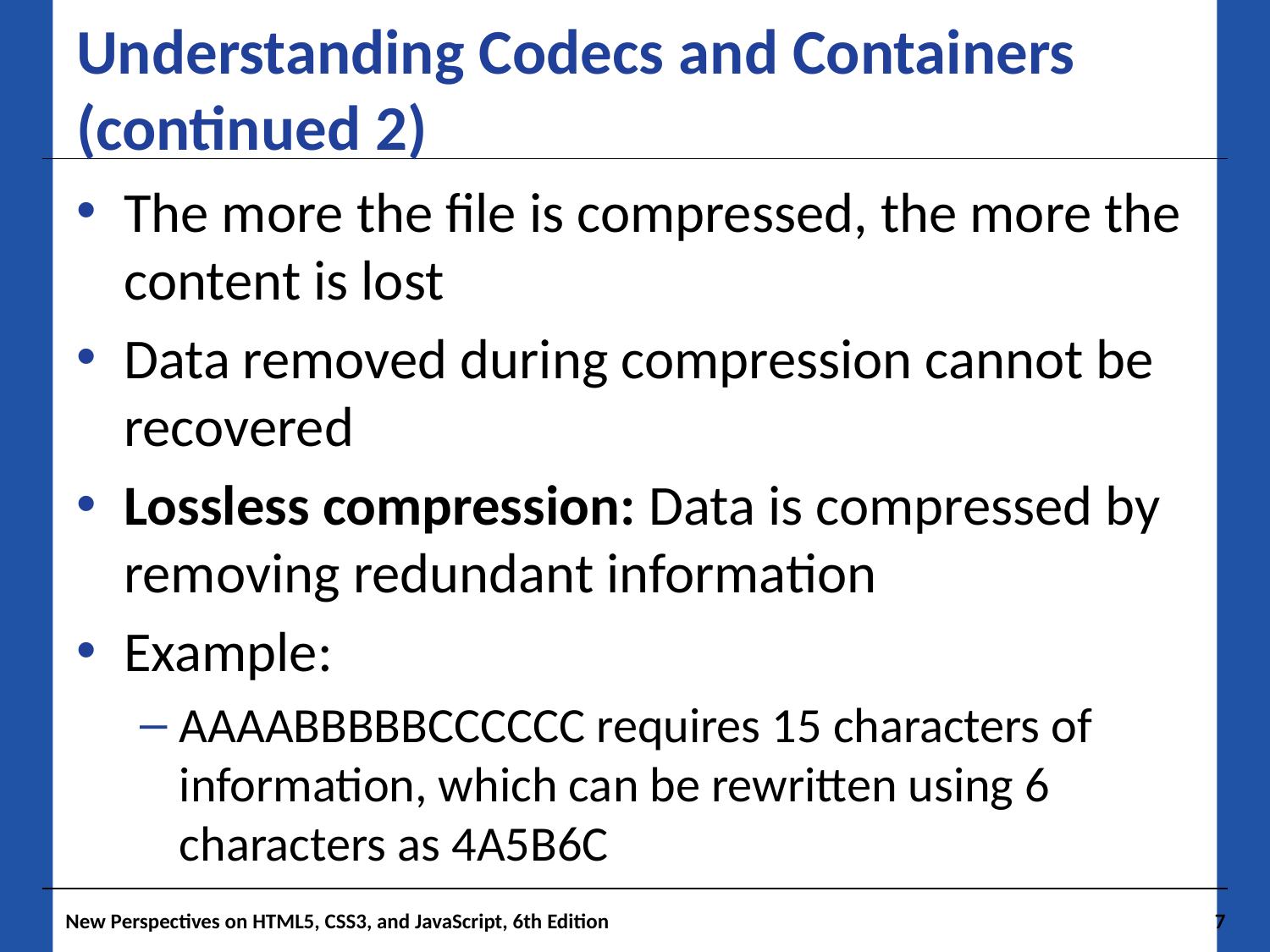

# Understanding Codecs and Containers (continued 2)
The more the file is compressed, the more the content is lost
Data removed during compression cannot be recovered
Lossless compression: Data is compressed by removing redundant information
Example:
AAAABBBBBCCCCCC requires 15 characters of information, which can be rewritten using 6 characters as 4A5B6C

New Perspectives on HTML5, CSS3, and JavaScript, 6th Edition
7